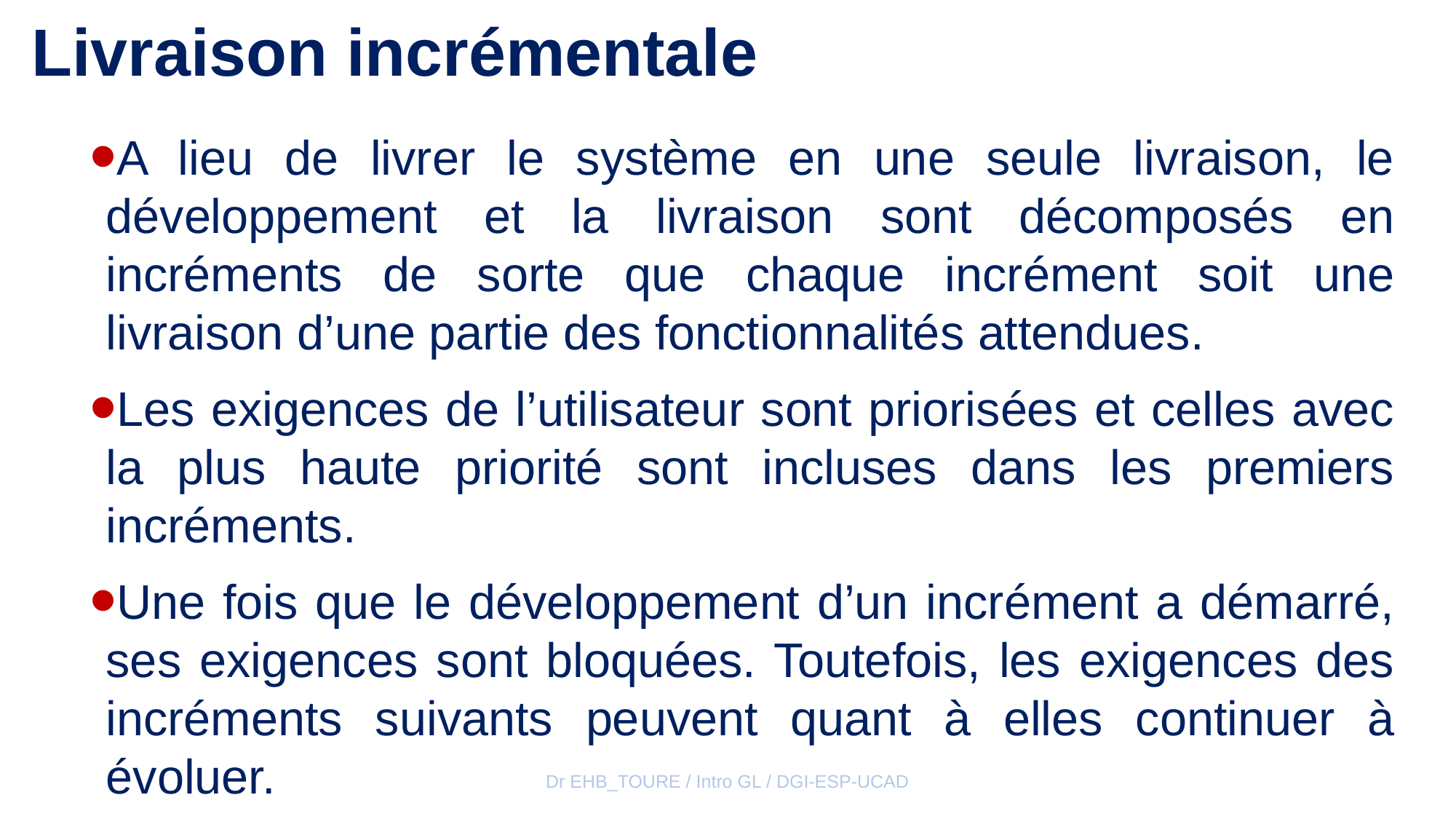

Livraison incrémentale
A lieu de livrer le système en une seule livraison, le développement et la livraison sont décomposés en incréments de sorte que chaque incrément soit une livraison d’une partie des fonctionnalités attendues.
Les exigences de l’utilisateur sont priorisées et celles avec la plus haute priorité sont incluses dans les premiers incréments.
Une fois que le développement d’un incrément a démarré, ses exigences sont bloquées. Toutefois, les exigences des incréments suivants peuvent quant à elles continuer à évoluer.
Dr EHB_TOURE / Intro GL / DGI-ESP-UCAD